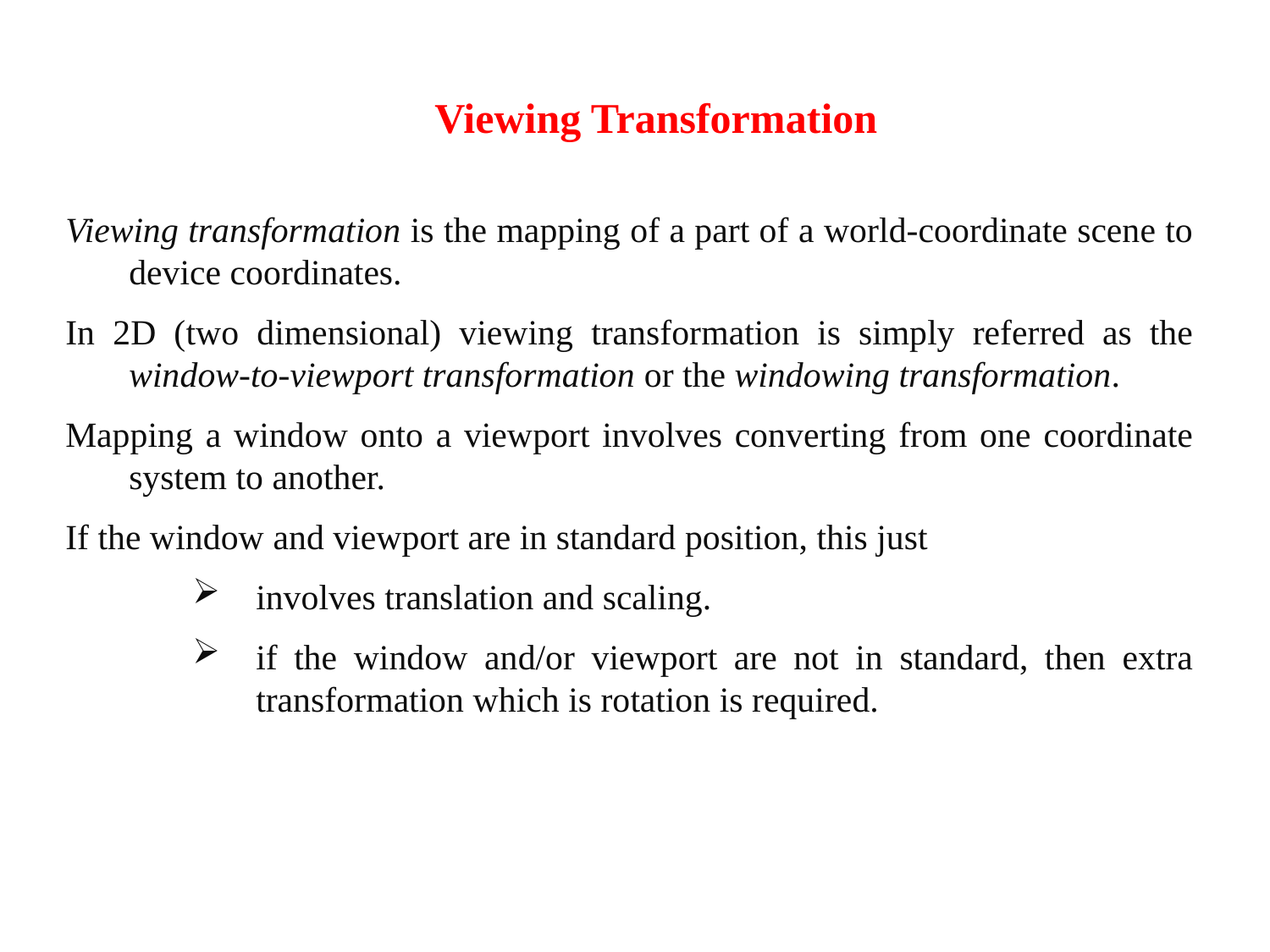

# Viewing Transformation
Viewing transformation is the mapping of a part of a world-coordinate scene to device coordinates.
In 2D (two dimensional) viewing transformation is simply referred as the window-to-viewport transformation or the windowing transformation.
Mapping a window onto a viewport involves converting from one coordinate system to another.
If the window and viewport are in standard position, this just
involves translation and scaling.
if the window and/or viewport are not in standard, then extra transformation which is rotation is required.